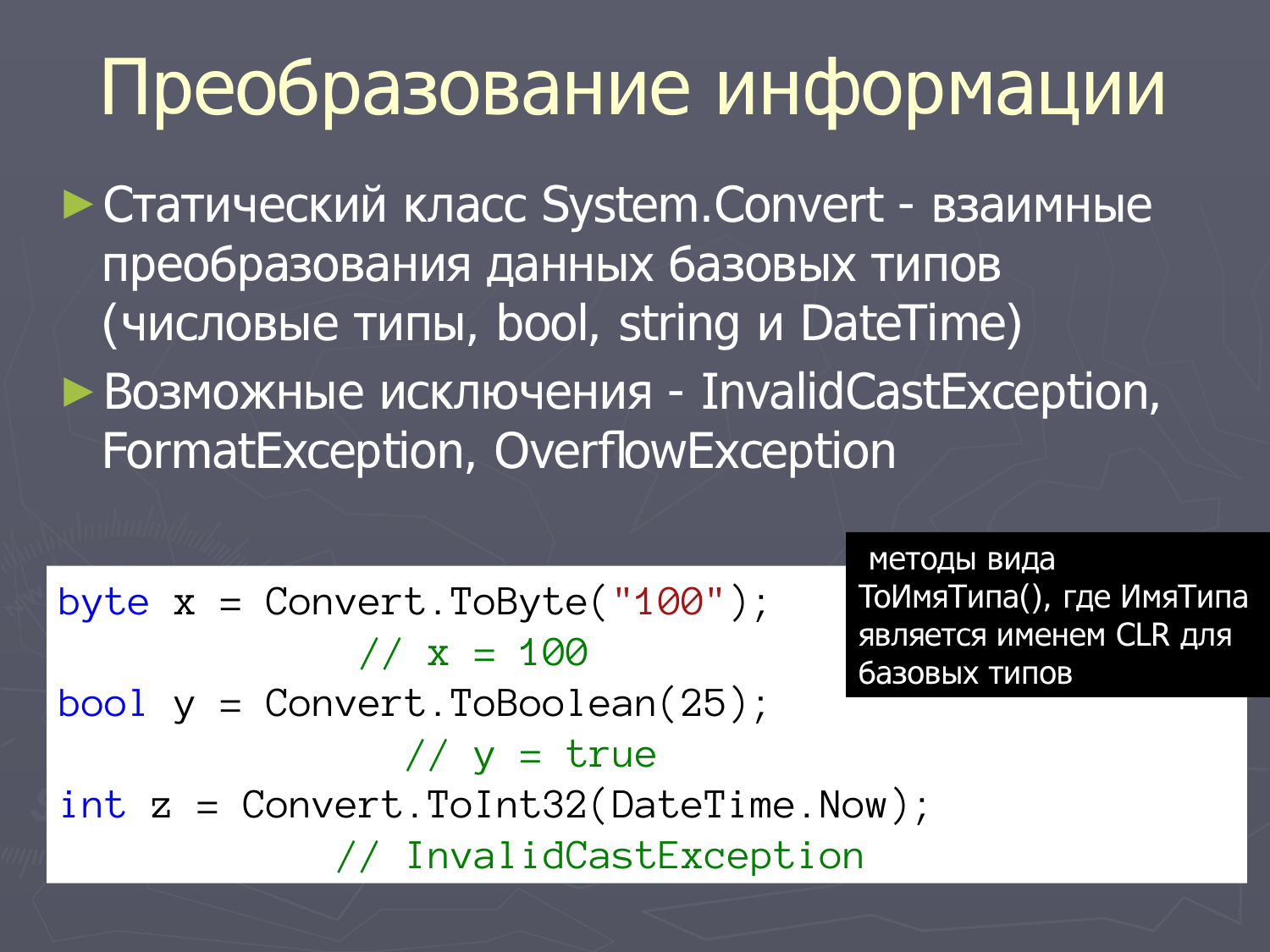

# Преобразование информации
Статический класс System.Convert - взаимные преобразования данных базовых типов (числовые типы, bool, string и DateTime)
Возможные исключения - InvalidCastException, FormatException, OverflowException
 методы вида ToИмяТипа(), где ИмяТипа является именем CLR для базовых типов
byte x = Convert.ToByte("100");
             // x = 100
bool y = Convert.ToBoolean(25);
               // y = true
int z = Convert.ToInt32(DateTime.Now);
            // InvalidCastException